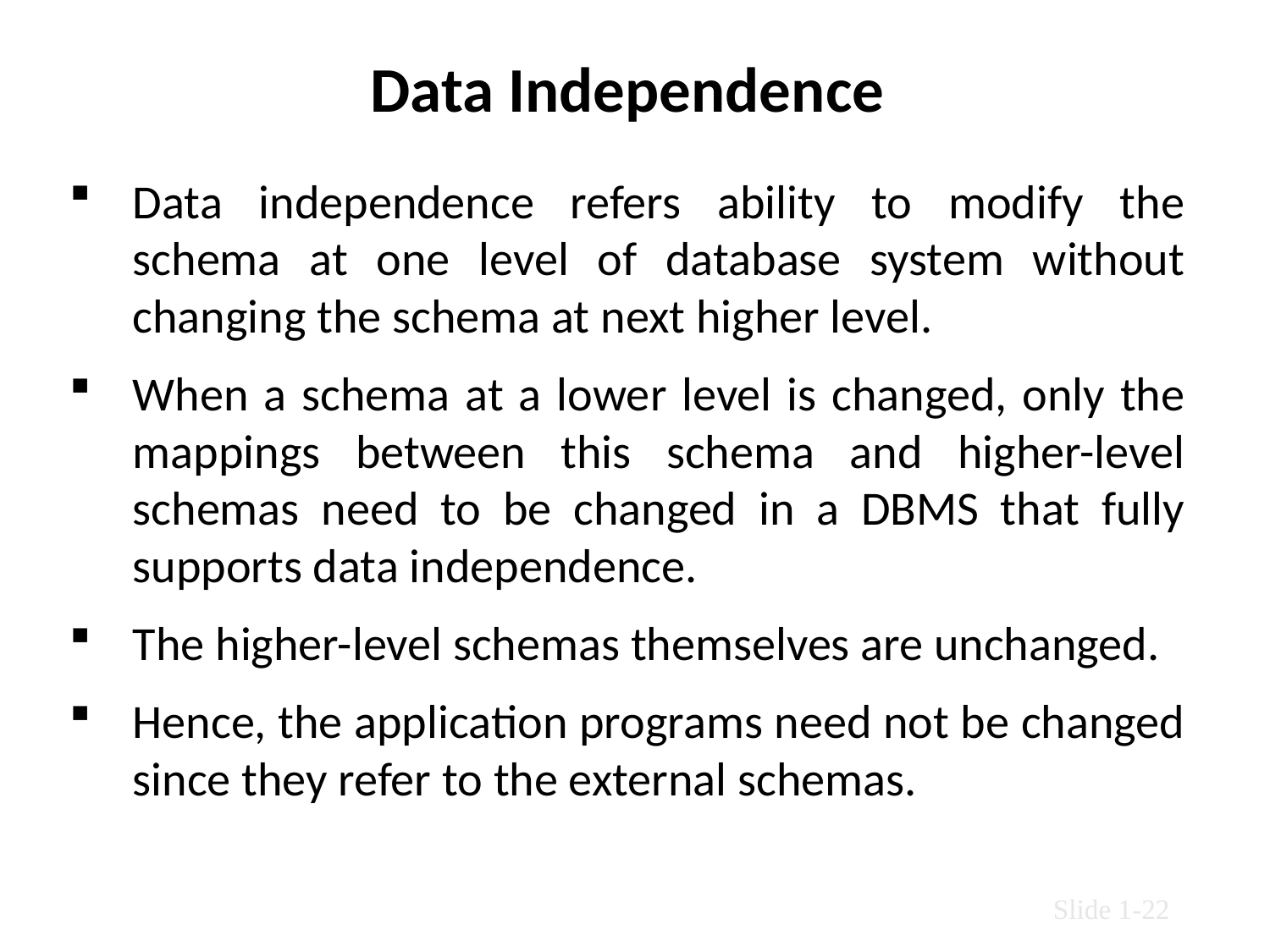

Data Independence
Data independence refers ability to modify the schema at one level of database system without changing the schema at next higher level.
When a schema at a lower level is changed, only the mappings between this schema and higher-level schemas need to be changed in a DBMS that fully supports data independence.
The higher-level schemas themselves are unchanged.
Hence, the application programs need not be changed since they refer to the external schemas.
Slide 1-22